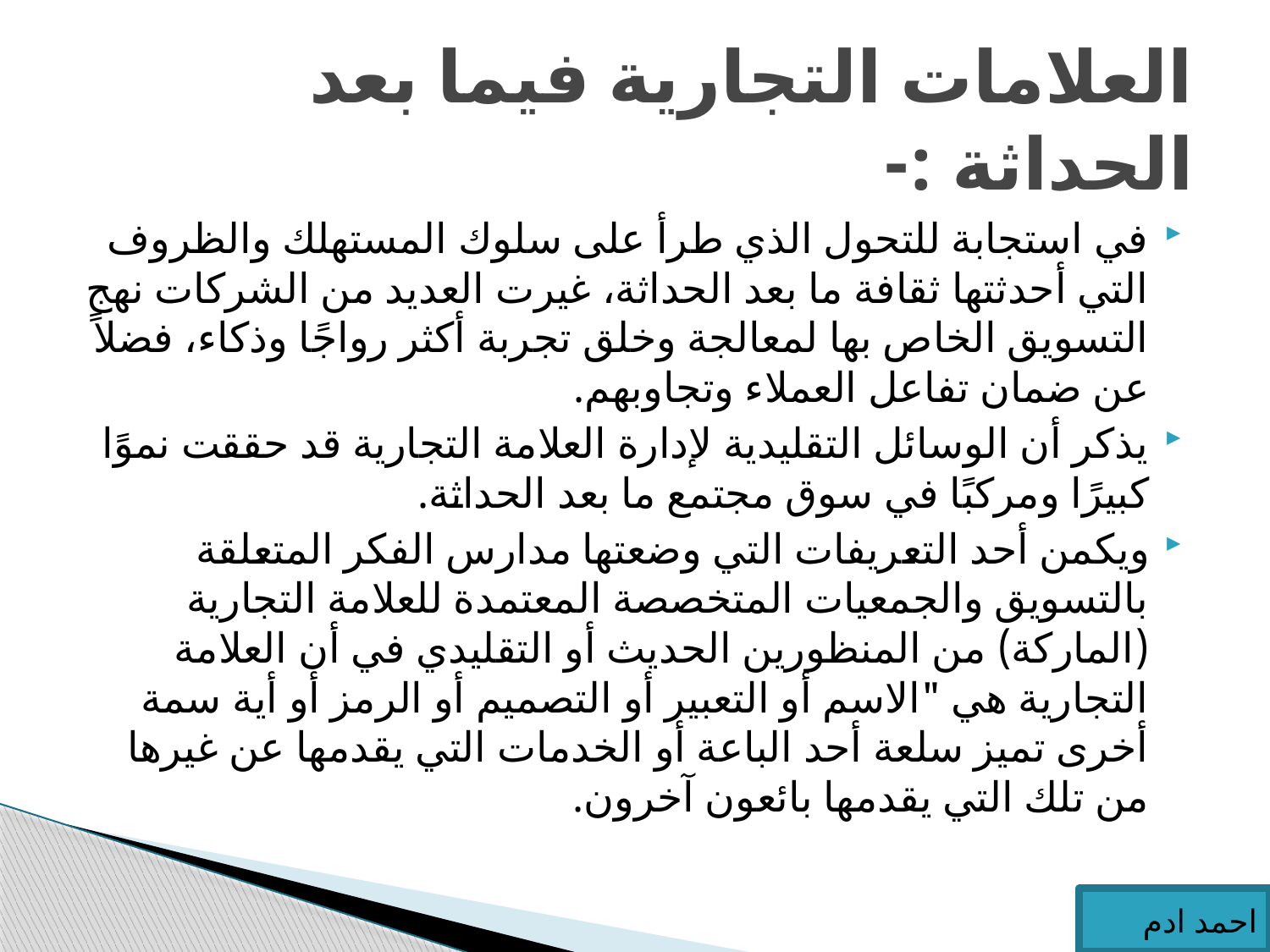

# العلامات التجارية فيما بعد الحداثة :-
في استجابة للتحول الذي طرأ على سلوك المستهلك والظروف التي أحدثتها ثقافة ما بعد الحداثة، غيرت العديد من الشركات نهج التسويق الخاص بها لمعالجة وخلق تجربة أكثر رواجًا وذكاء، فضلاً عن ضمان تفاعل العملاء وتجاوبهم.
يذكر أن الوسائل التقليدية لإدارة العلامة التجارية قد حققت نموًا كبيرًا ومركبًا في سوق مجتمع ما بعد الحداثة.
ويكمن أحد التعريفات التي وضعتها مدارس الفكر المتعلقة بالتسويق والجمعيات المتخصصة المعتمدة للعلامة التجارية (الماركة) من المنظورين الحديث أو التقليدي في أن العلامة التجارية هي "الاسم أو التعبير أو التصميم أو الرمز أو أية سمة أخرى تميز سلعة أحد الباعة أو الخدمات التي يقدمها عن غيرها من تلك التي يقدمها بائعون آخرون.
احمد ادم